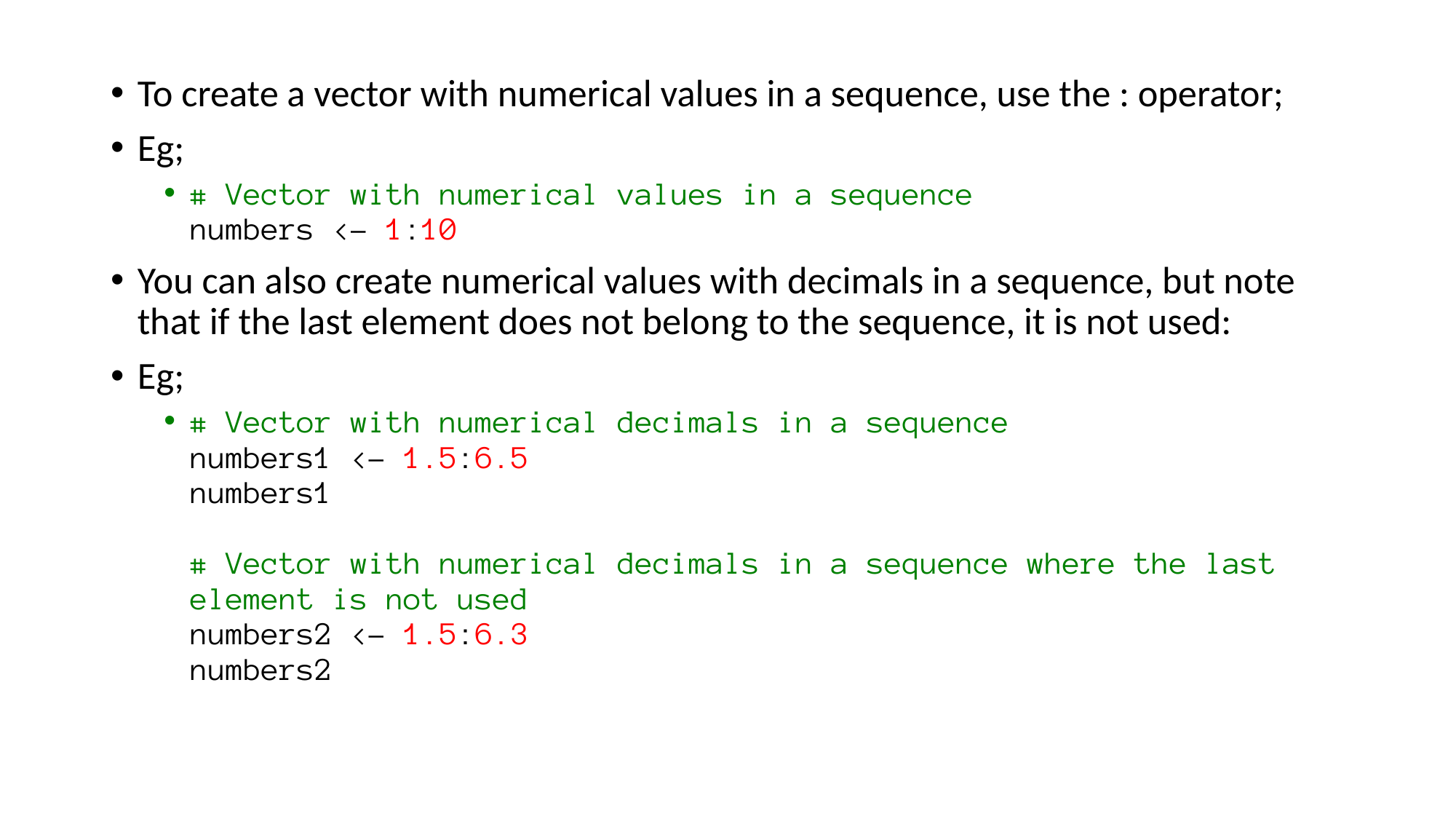

To create a vector with numerical values in a sequence, use the : operator;
Eg;
# Vector with numerical values in a sequence numbers <- 1:10
You can also create numerical values with decimals in a sequence, but note that if the last element does not belong to the sequence, it is not used:
Eg;
# Vector with numerical decimals in a sequence numbers1 <- 1.5:6.5 numbers1 # Vector with numerical decimals in a sequence where the last element is not used numbers2 <- 1.5:6.3 numbers2